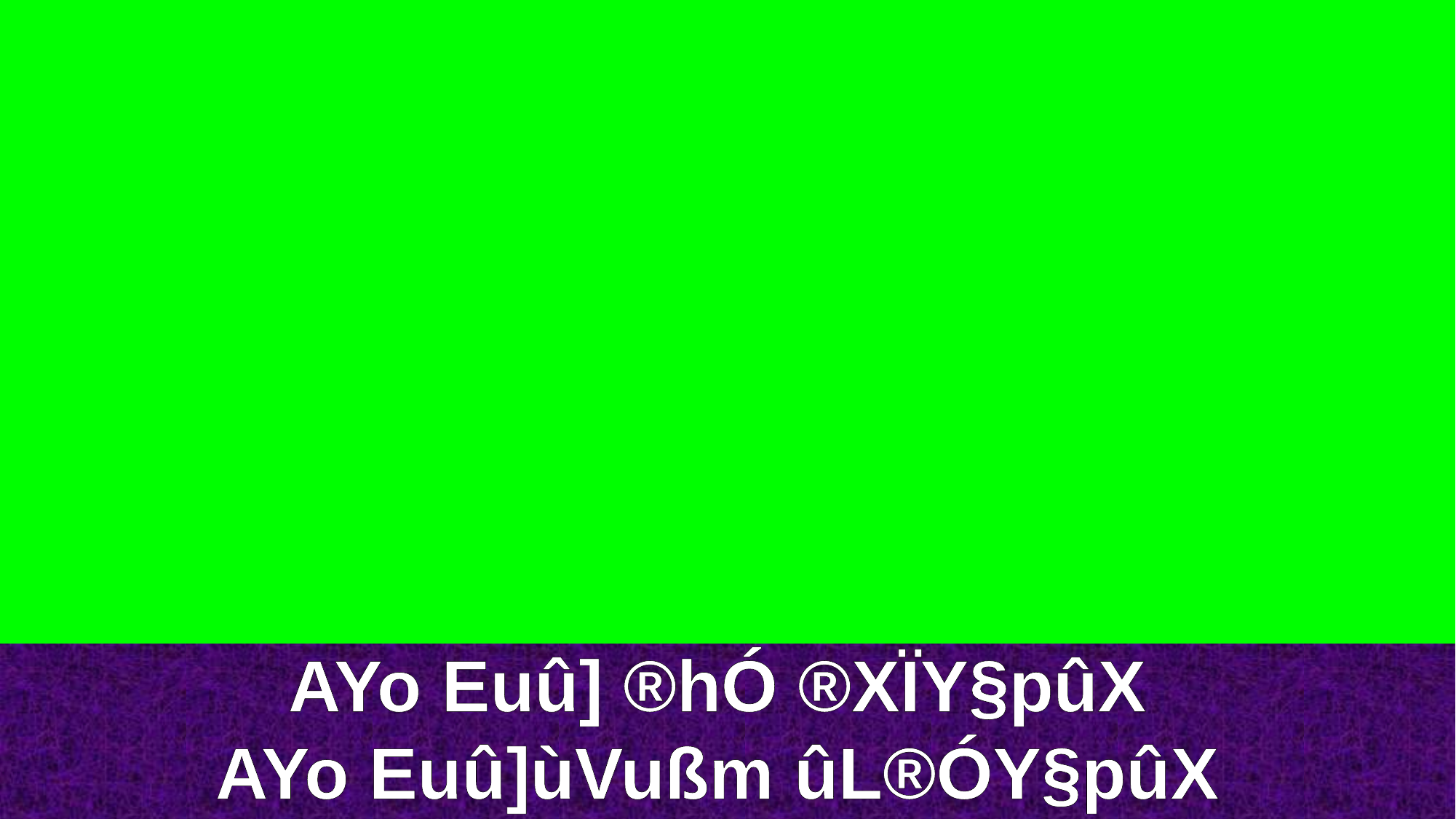

AYo Euû] ®hÓ ®XÏY§pûX
AYo Euû]ùVußm ûL®ÓY§pûX